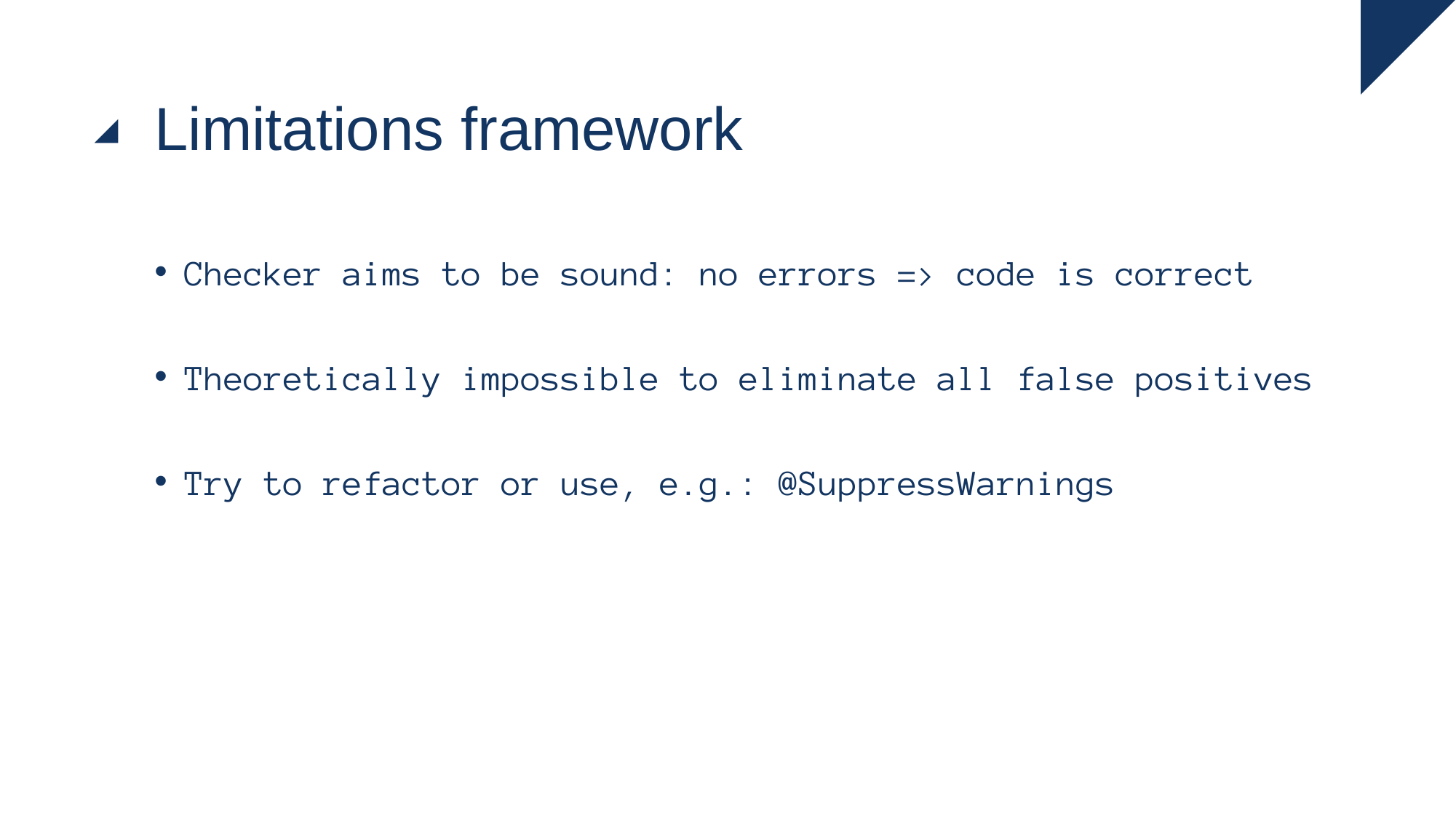

# Limitations framework
Checker aims to be sound: no errors => code is correct

Theoretically impossible to eliminate all false positives

Try to refactor or use, e.g.: @SuppressWarnings